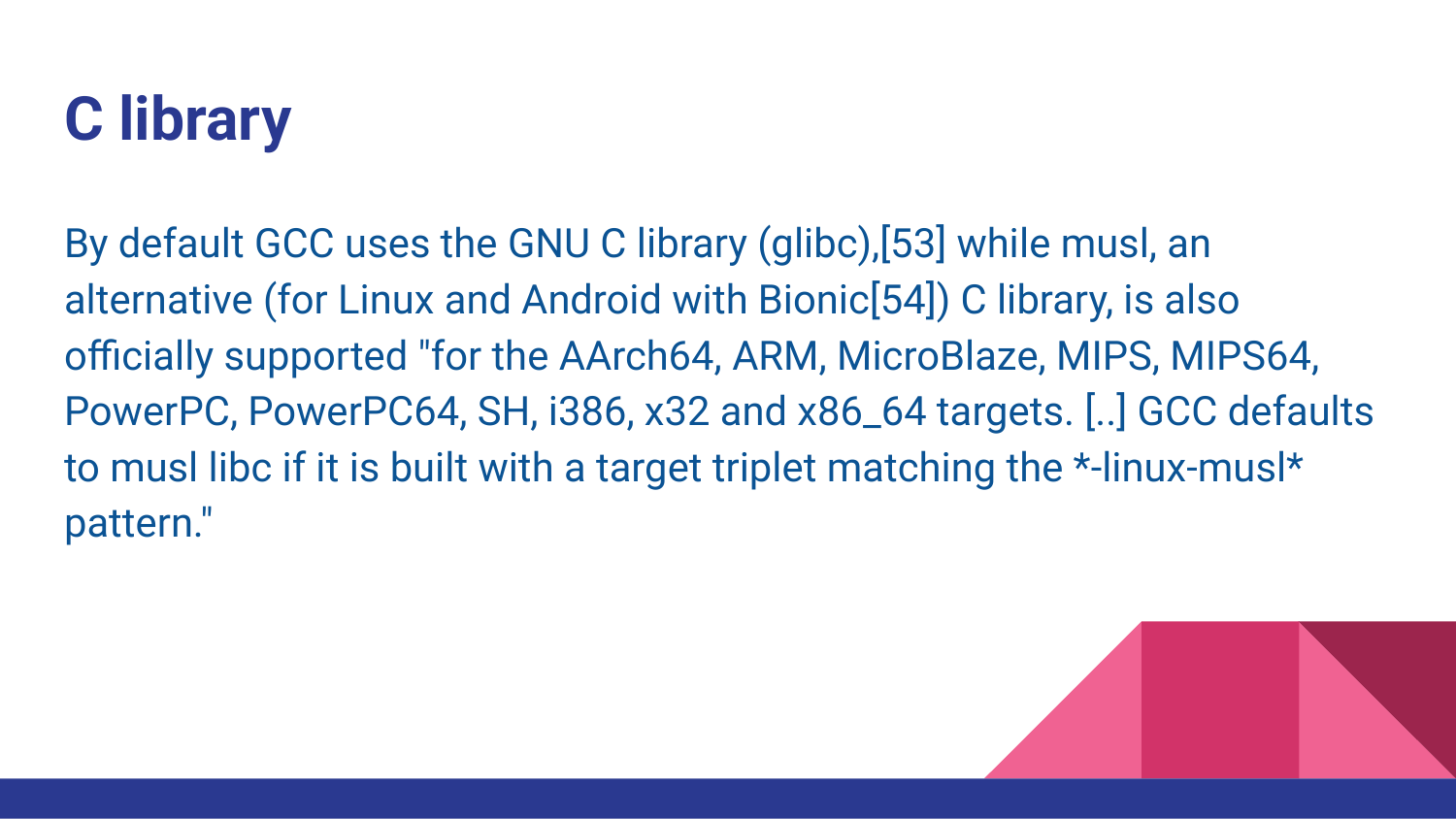

# C library
By default GCC uses the GNU C library (glibc),[53] while musl, an alternative (for Linux and Android with Bionic[54]) C library, is also officially supported "for the AArch64, ARM, MicroBlaze, MIPS, MIPS64, PowerPC, PowerPC64, SH, i386, x32 and x86_64 targets. [..] GCC defaults to musl libc if it is built with a target triplet matching the *-linux-musl* pattern."